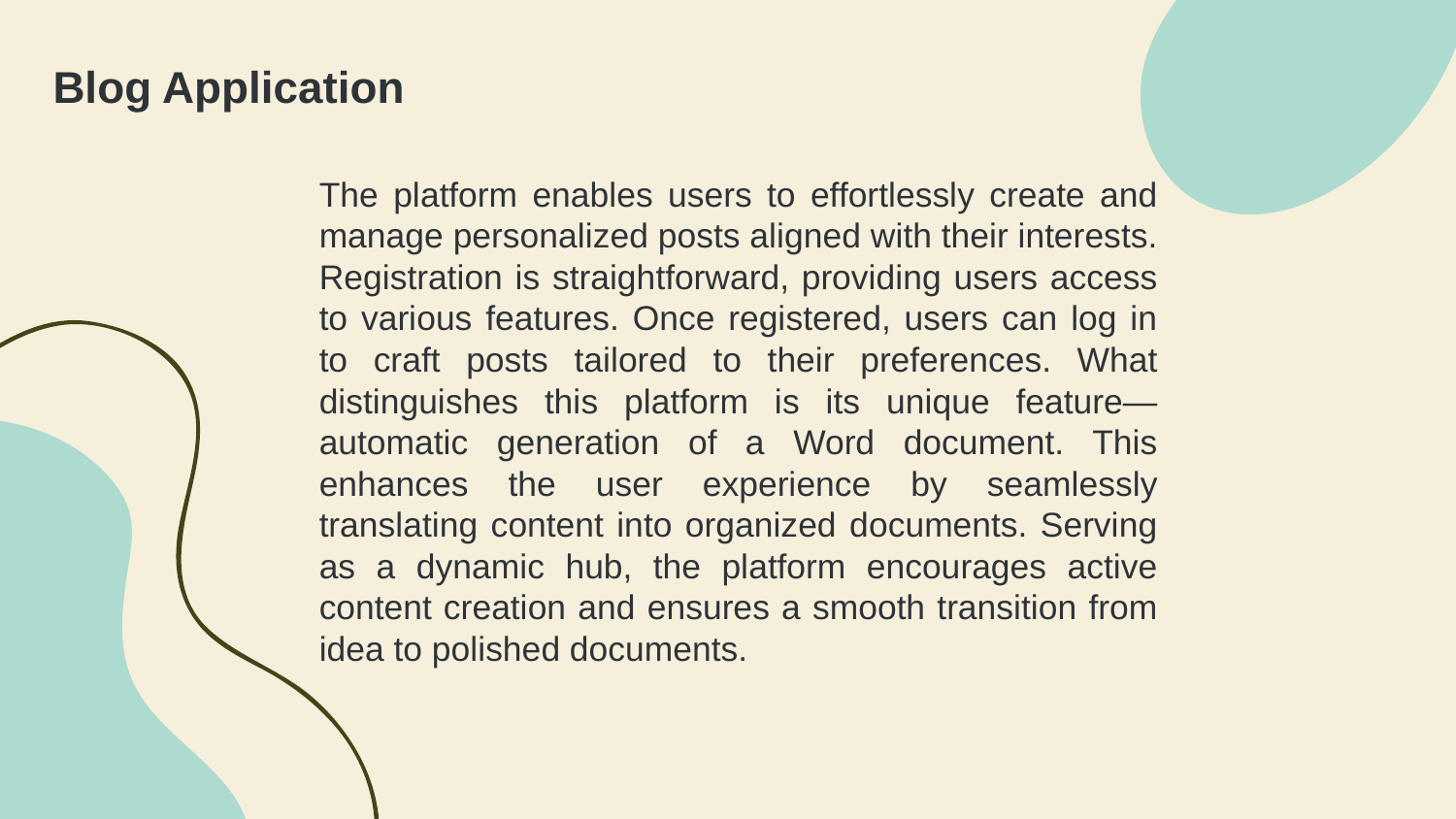

Blog Application

The platform enables users to effortlessly create and manage personalized posts aligned with their interests. Registration is straightforward, providing users access to various features. Once registered, users can log in to craft posts tailored to their preferences. What distinguishes this platform is its unique feature—automatic generation of a Word document. This enhances the user experience by seamlessly translating content into organized documents. Serving as a dynamic hub, the platform encourages active content creation and ensures a smooth transition from idea to polished documents.